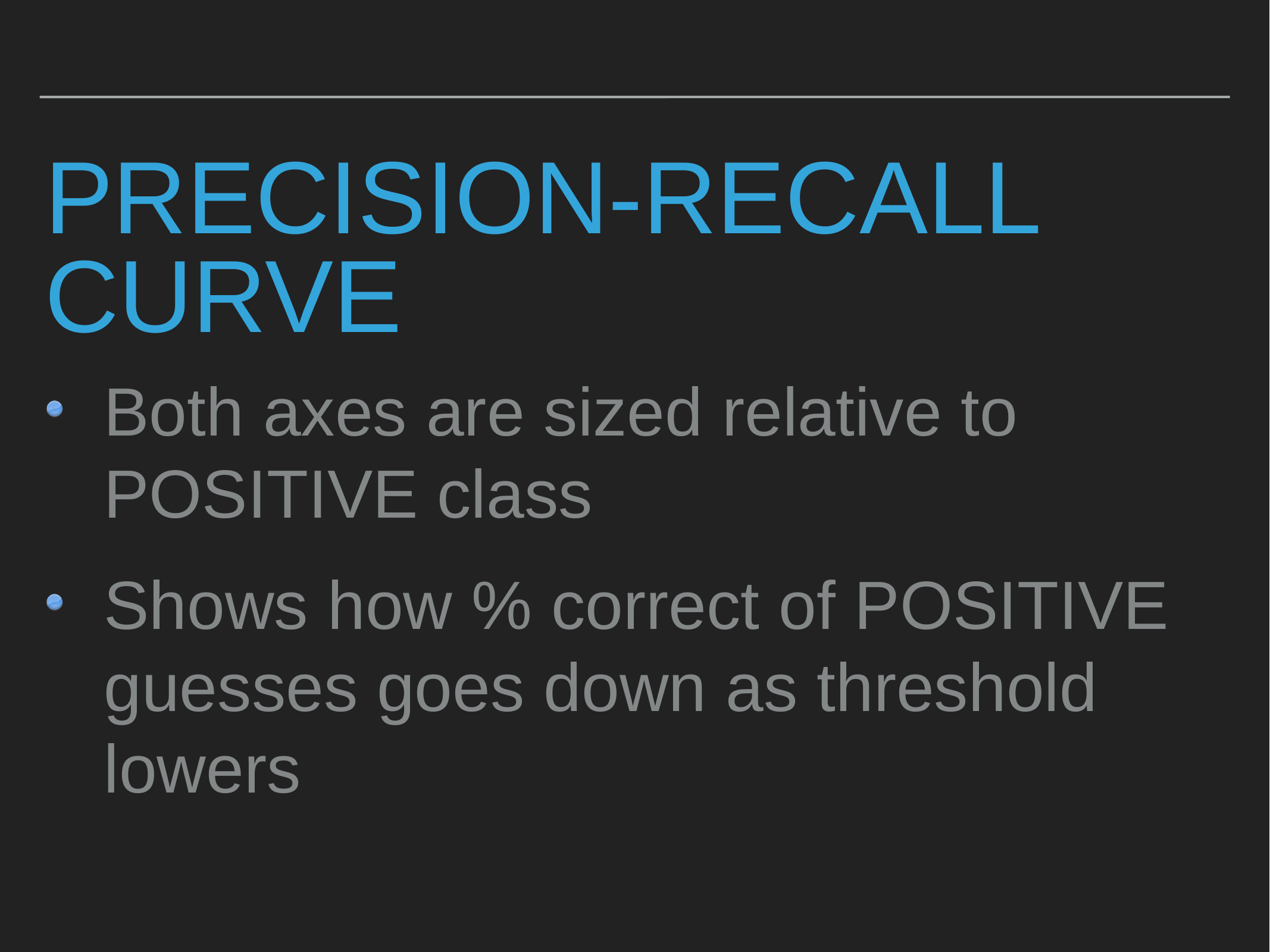

# Precision-Recall Curve

Both axes are sized relative to POSITIVE class
Shows how % correct of POSITIVE guesses goes down as threshold lowers